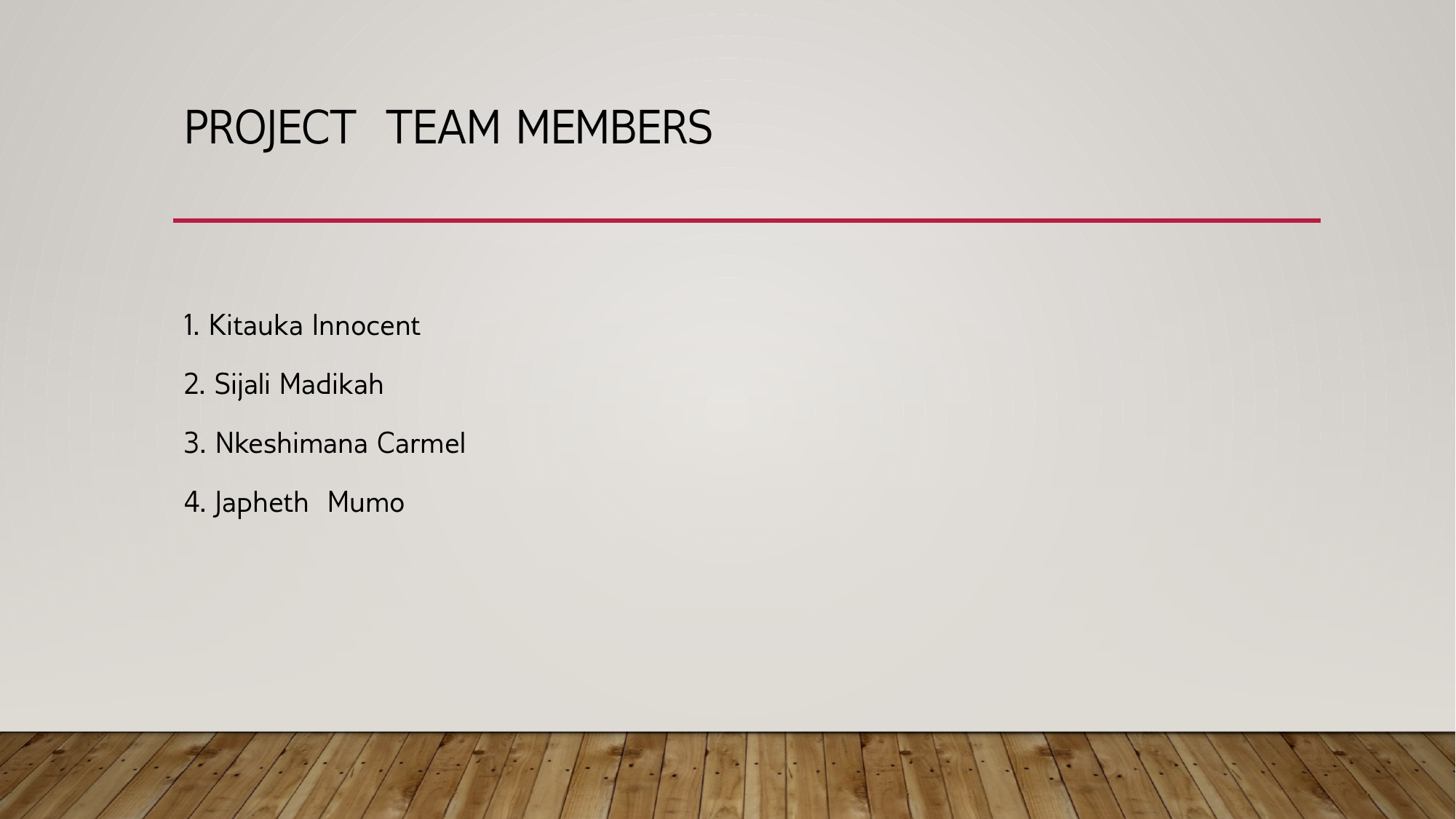

# Project  team members

1. Kitauka Innocent
2. Sijali Madikah
3. Nkeshimana Carmel
4. Japheth  Mumo